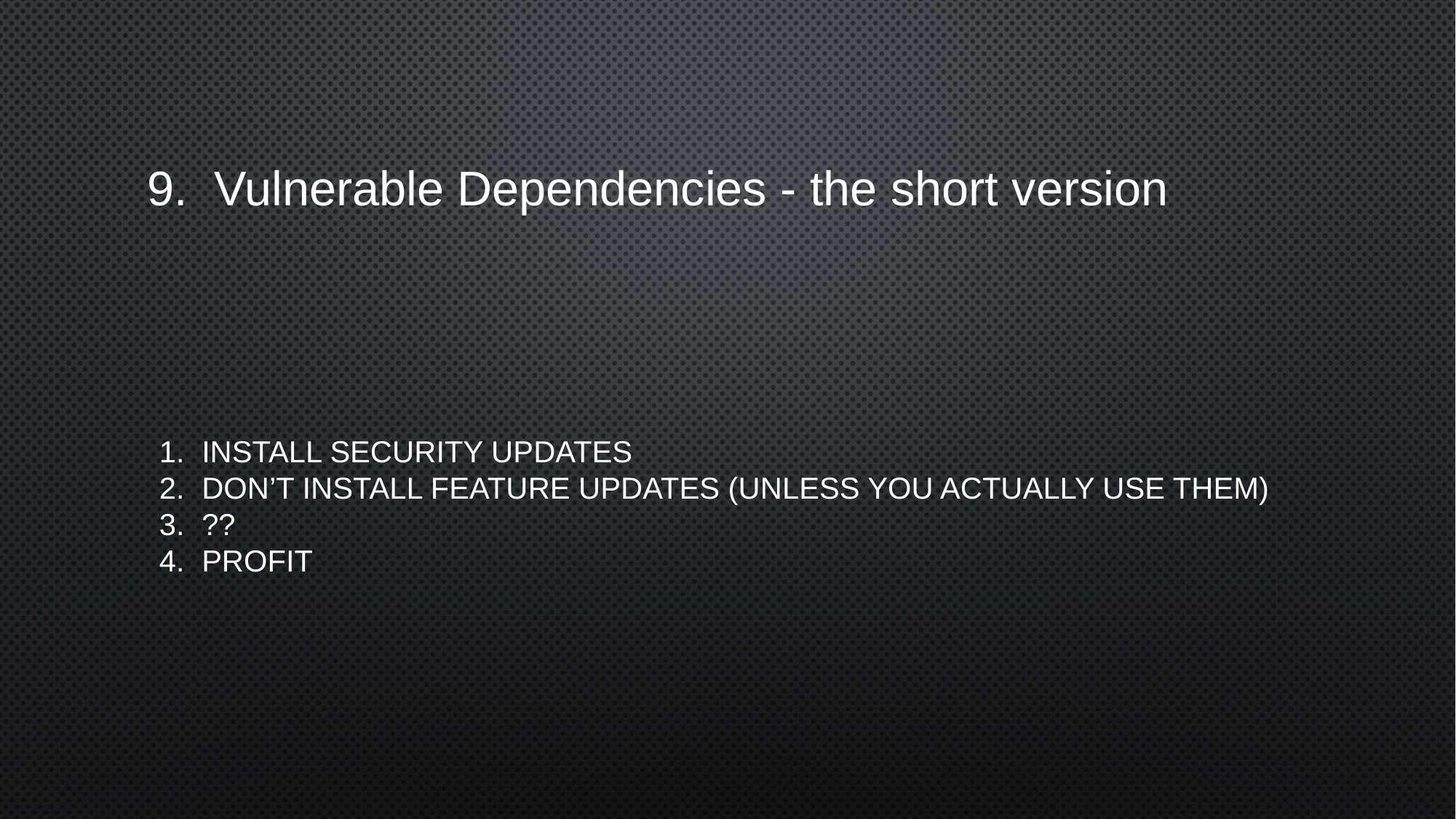

# 9.  Vulnerable Dependencies - the short version
Install security updates
Don’t install feature updates (unless you actually use them)
??
Profit